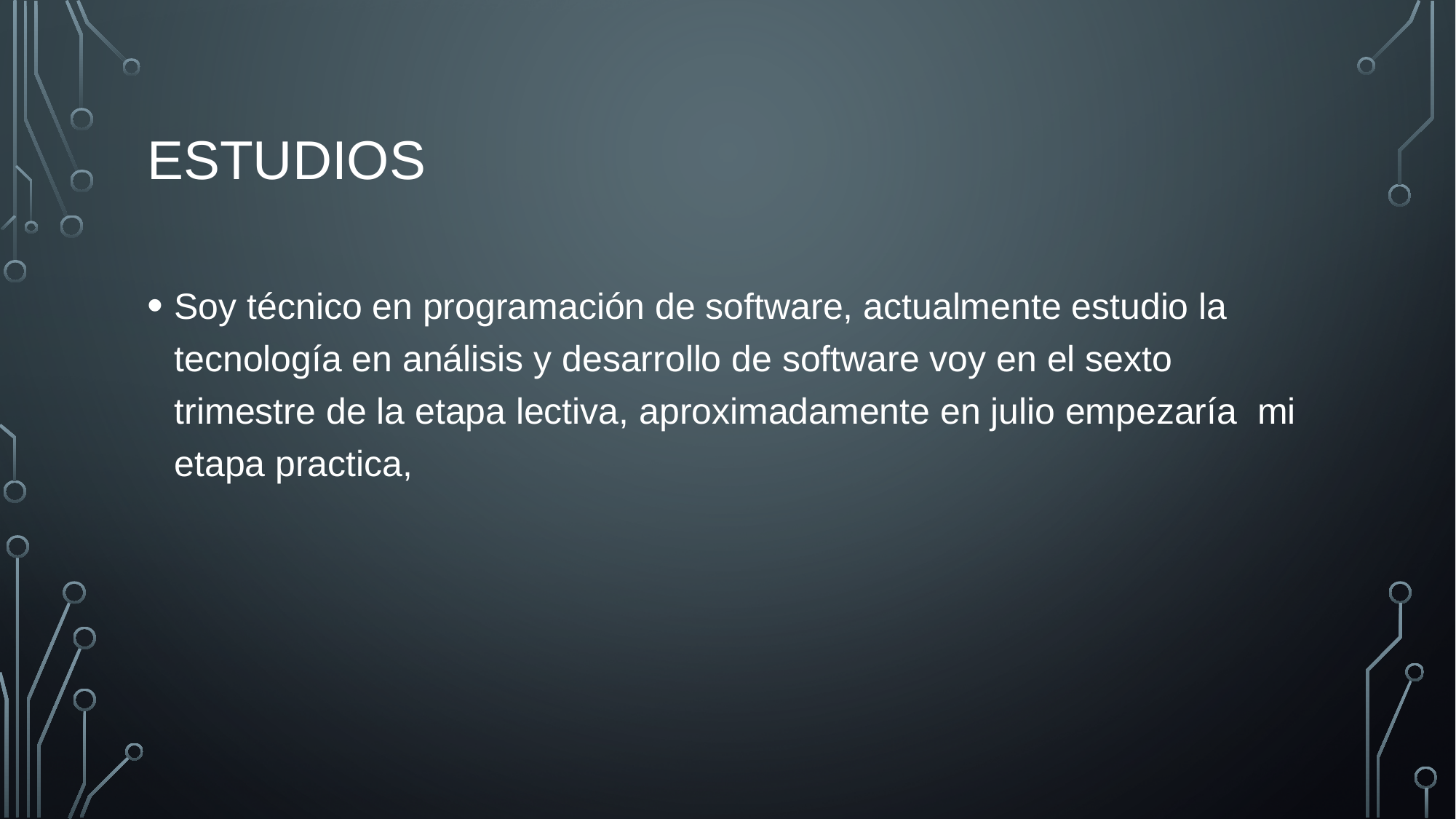

# Estudios
Soy técnico en programación de software, actualmente estudio la tecnología en análisis y desarrollo de software voy en el sexto trimestre de la etapa lectiva, aproximadamente en julio empezaría  mi etapa practica,